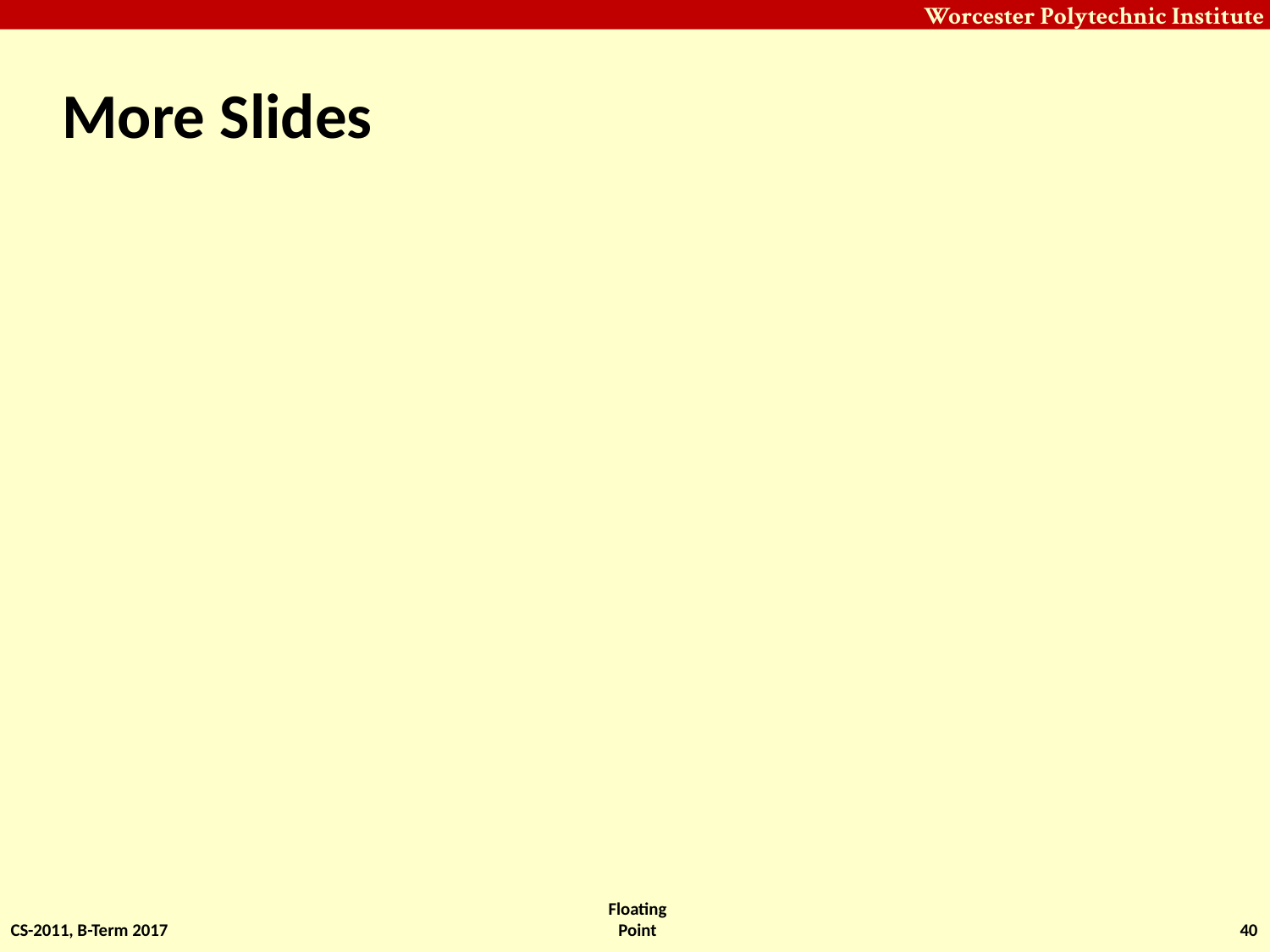

# More Slides

CS-2011, B-Term 2017
Floating Point
40